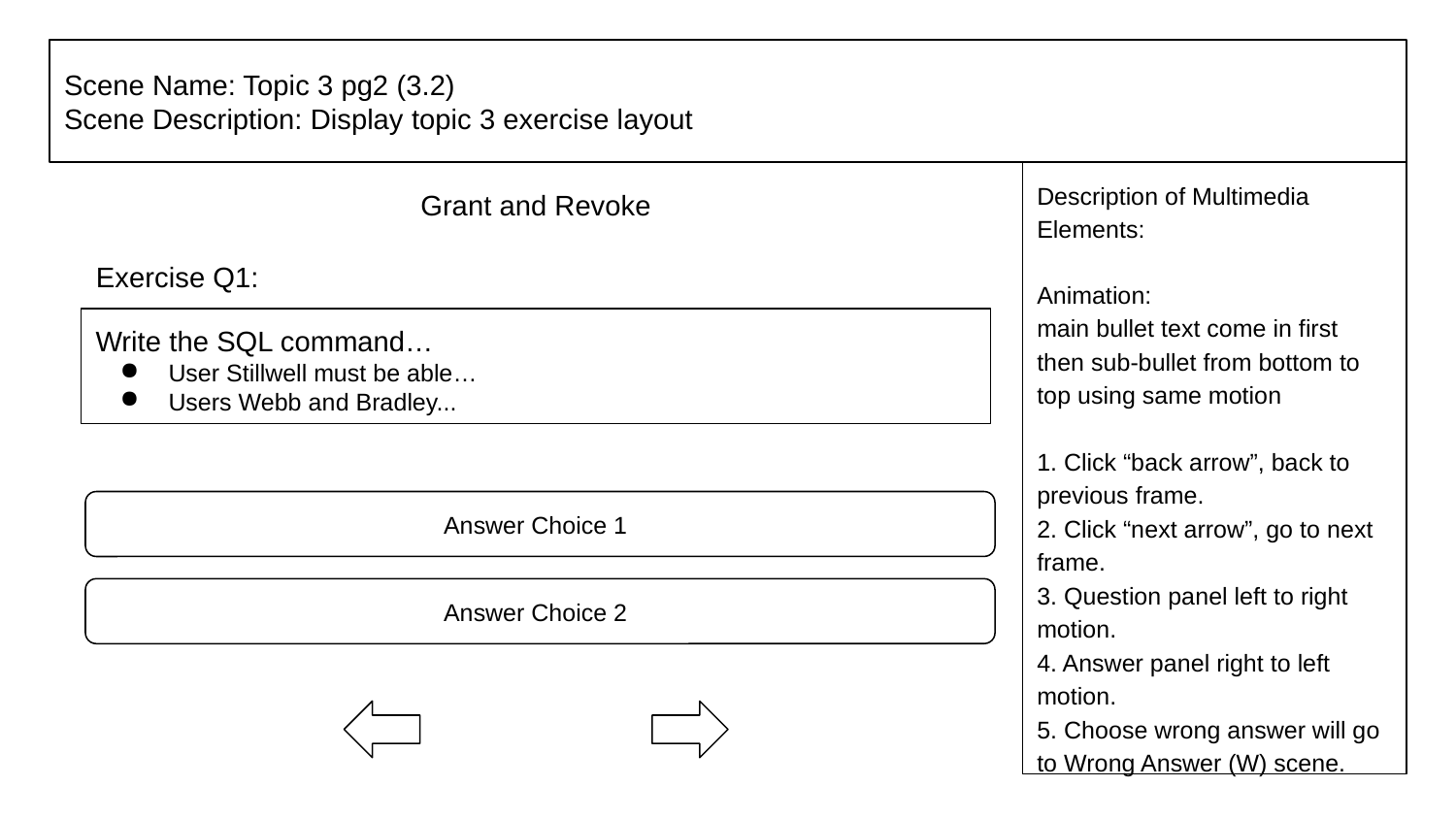

# Scene Name: Topic 3 pg2 (3.2)
Scene Description: Display topic 3 exercise layout
Description of Multimedia Elements:
Animation:
main bullet text come in first then sub-bullet from bottom to top using same motion

1. Click “back arrow”, back to previous frame.
2. Click “next arrow”, go to next frame.
3. Question panel left to right motion.
4. Answer panel right to left motion.
5. Choose wrong answer will go to Wrong Answer (W) scene.

Grant and Revoke
Exercise Q1:
Write the SQL command…
User Stillwell must be able…
Users Webb and Bradley...

Answer Choice 1

Answer Choice 2